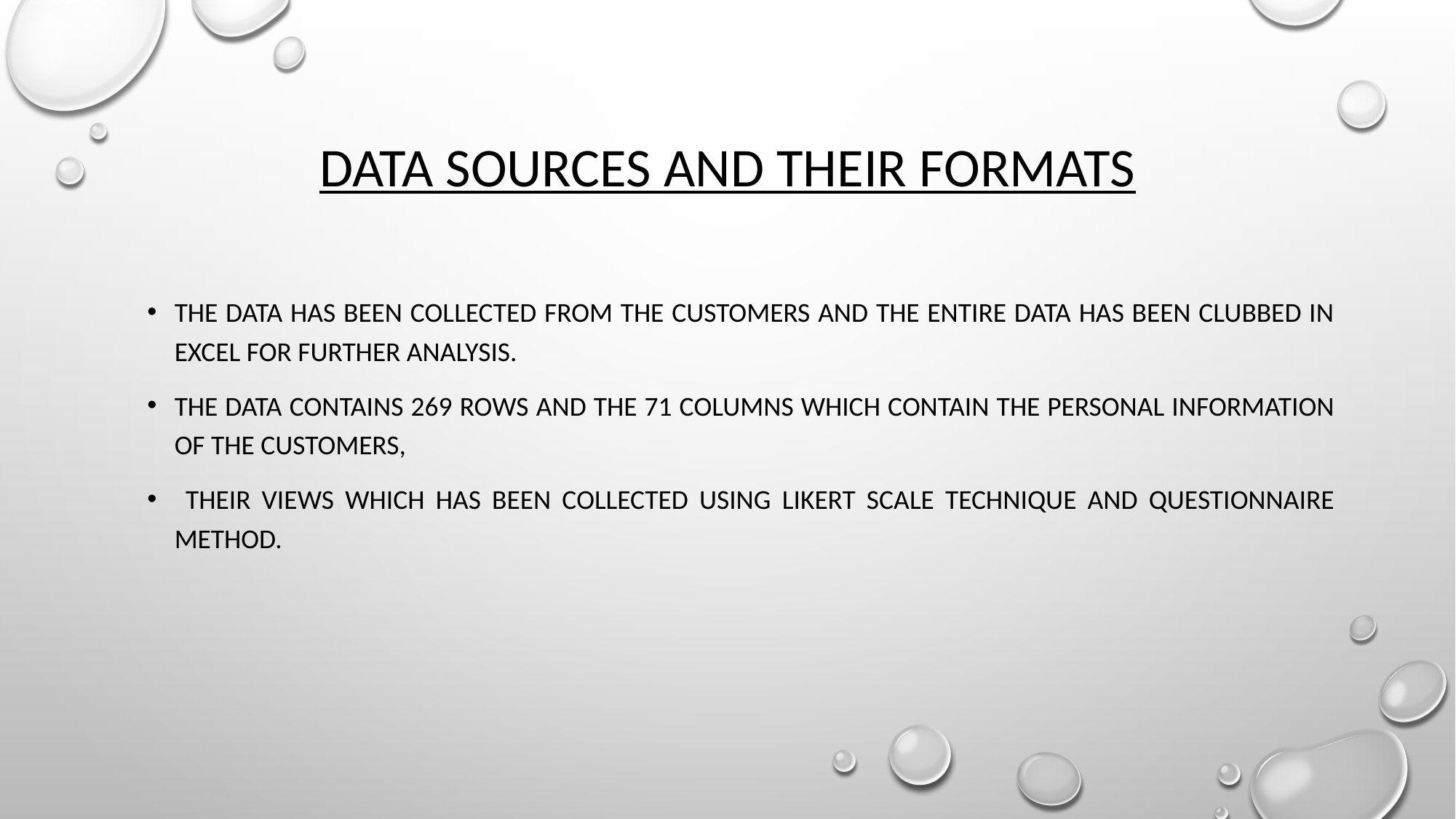

# Data Sources and their formats
The Data has been collected from the customers and the entire data has been clubbed in excel for further analysis.
The Data contains 269 rows and the 71 columns which contain the personal information of the customers,
 their views which has been collected using Likert scale technique and questionnaire method.